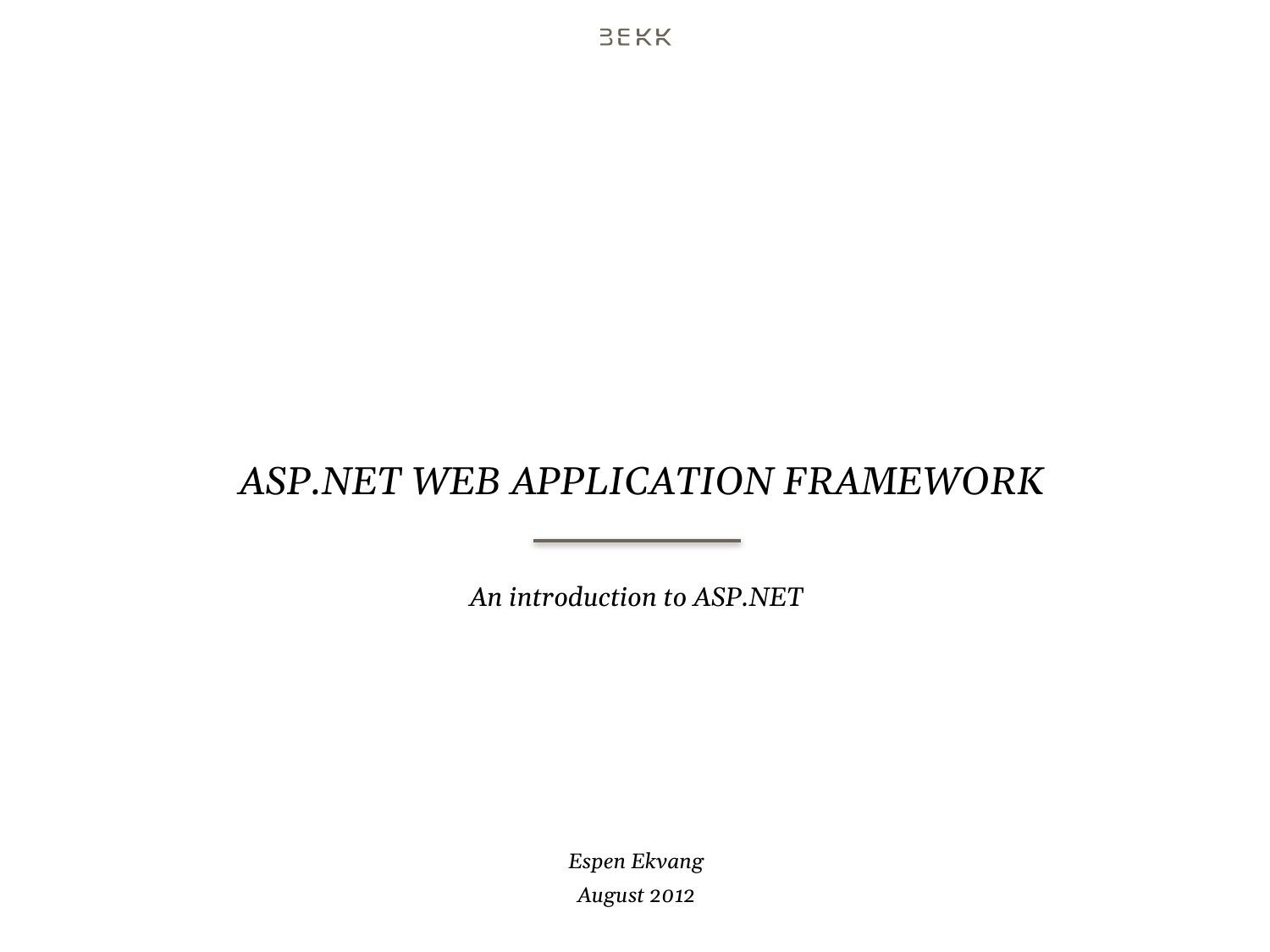

# ASP.NET Web application framework
An introduction to ASP.NET

Espen Ekvang
August 2012